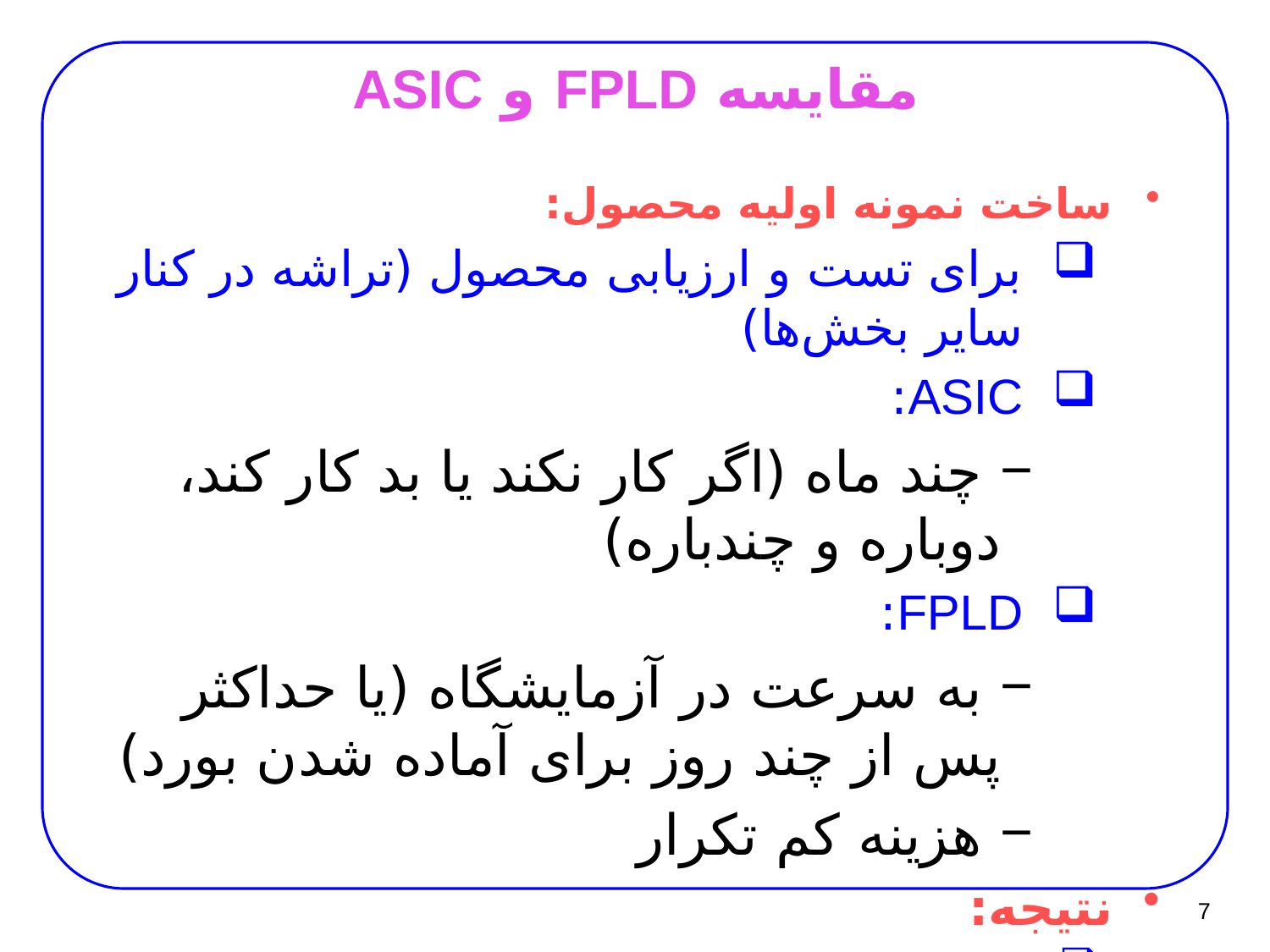

# مقايسه FPLD و ASIC
ساخت نمونه اولیه محصول:
برای تست و ارزیابی محصول (تراشه در کنار سایر بخش‌ها)
ASIC:
 چند ماه (اگر کار نکند یا بد کار کند، دوباره و چندباره)
FPLD:
 به سرعت در آزمایشگاه (یا حداکثر پس از چند روز برای آماده شدن بورد)
 هزینه کم تکرار
نتیجه:
حتی در کاربردهای حساس به توان و سرعت، مرحلة نمونه‌سازی با FPLD
7